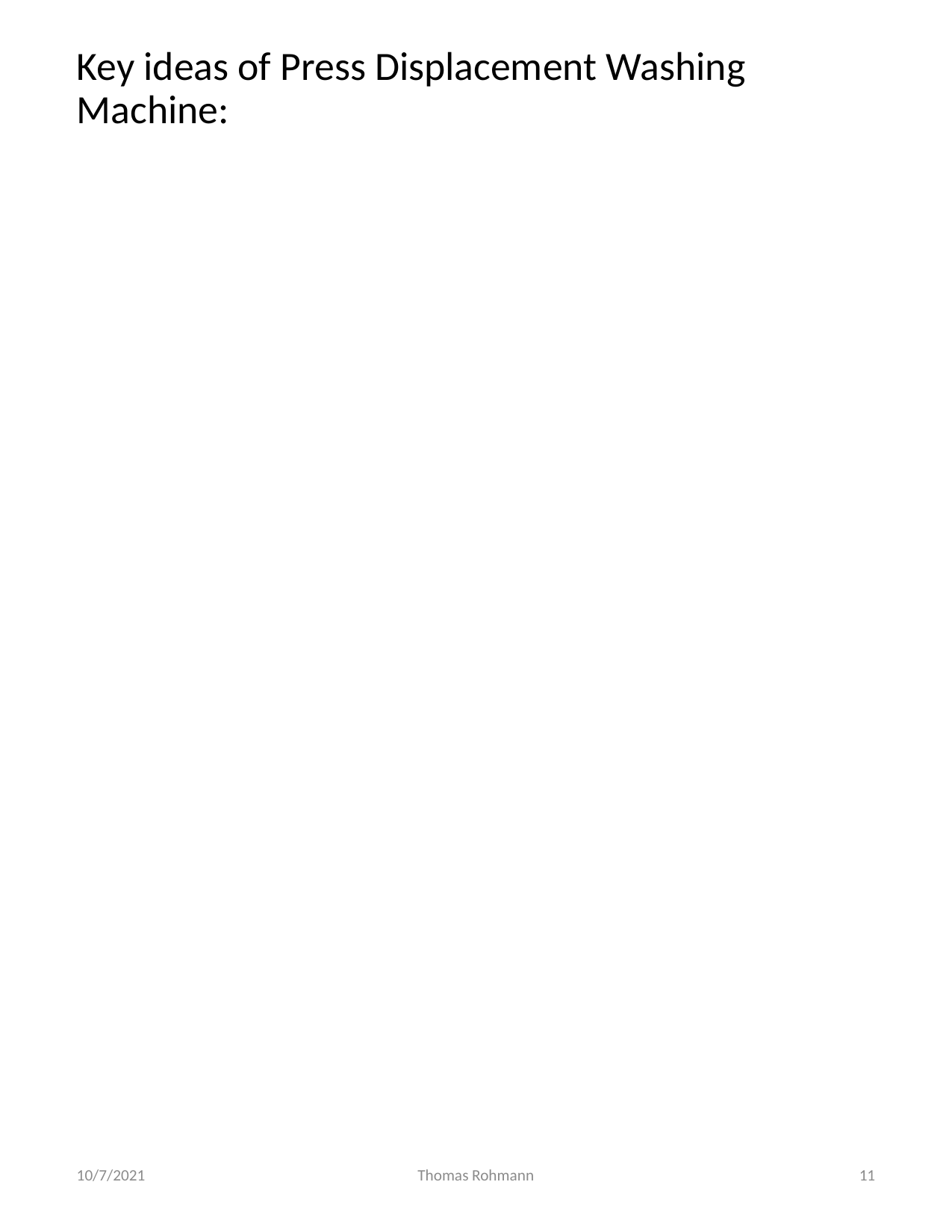

# Key ideas of Press Displacement Washing Machine:

10/7/2021
Thomas Rohmann
11